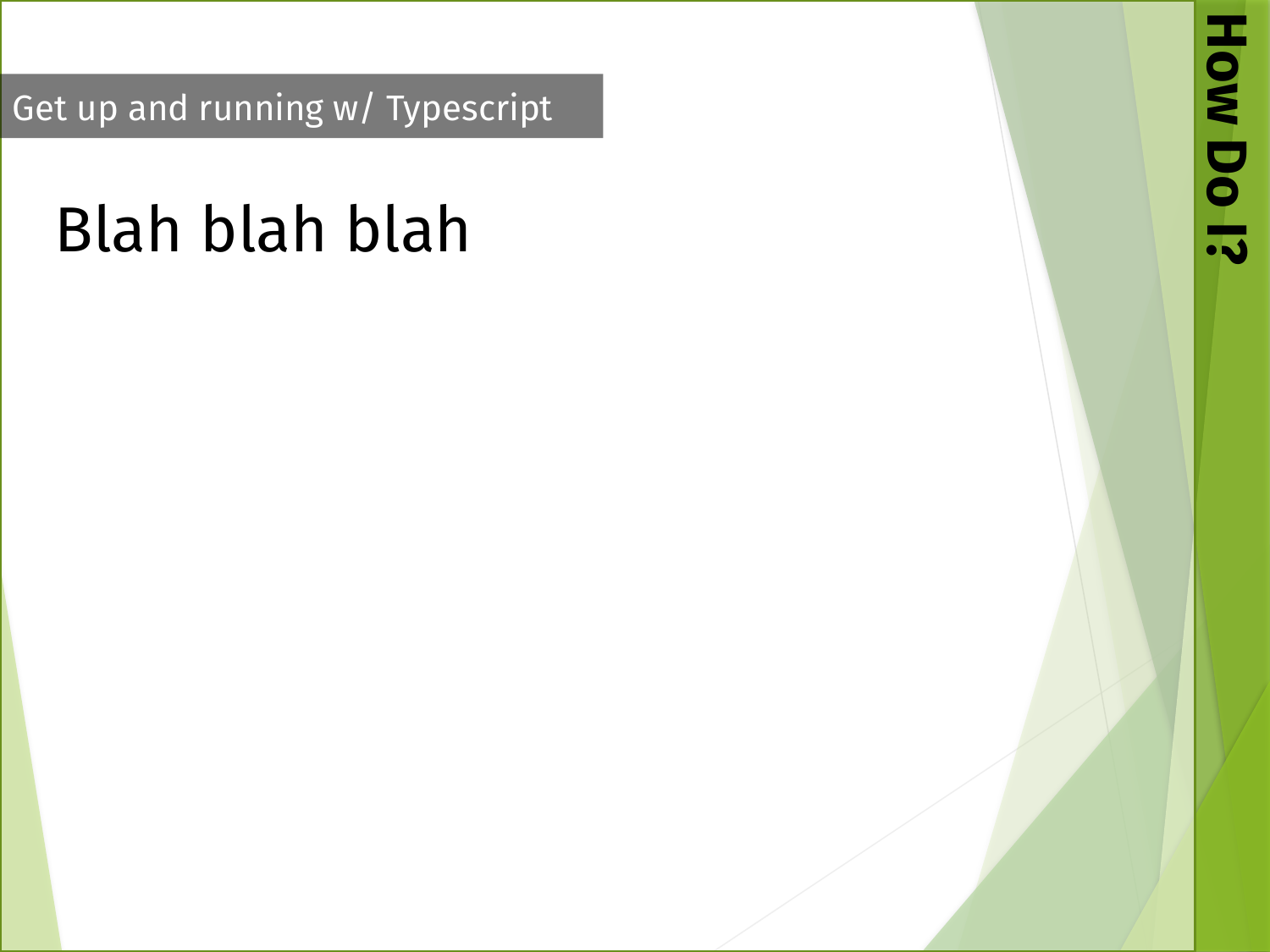

Get up and running w/ Typescript
Blah blah blah
How Do I?